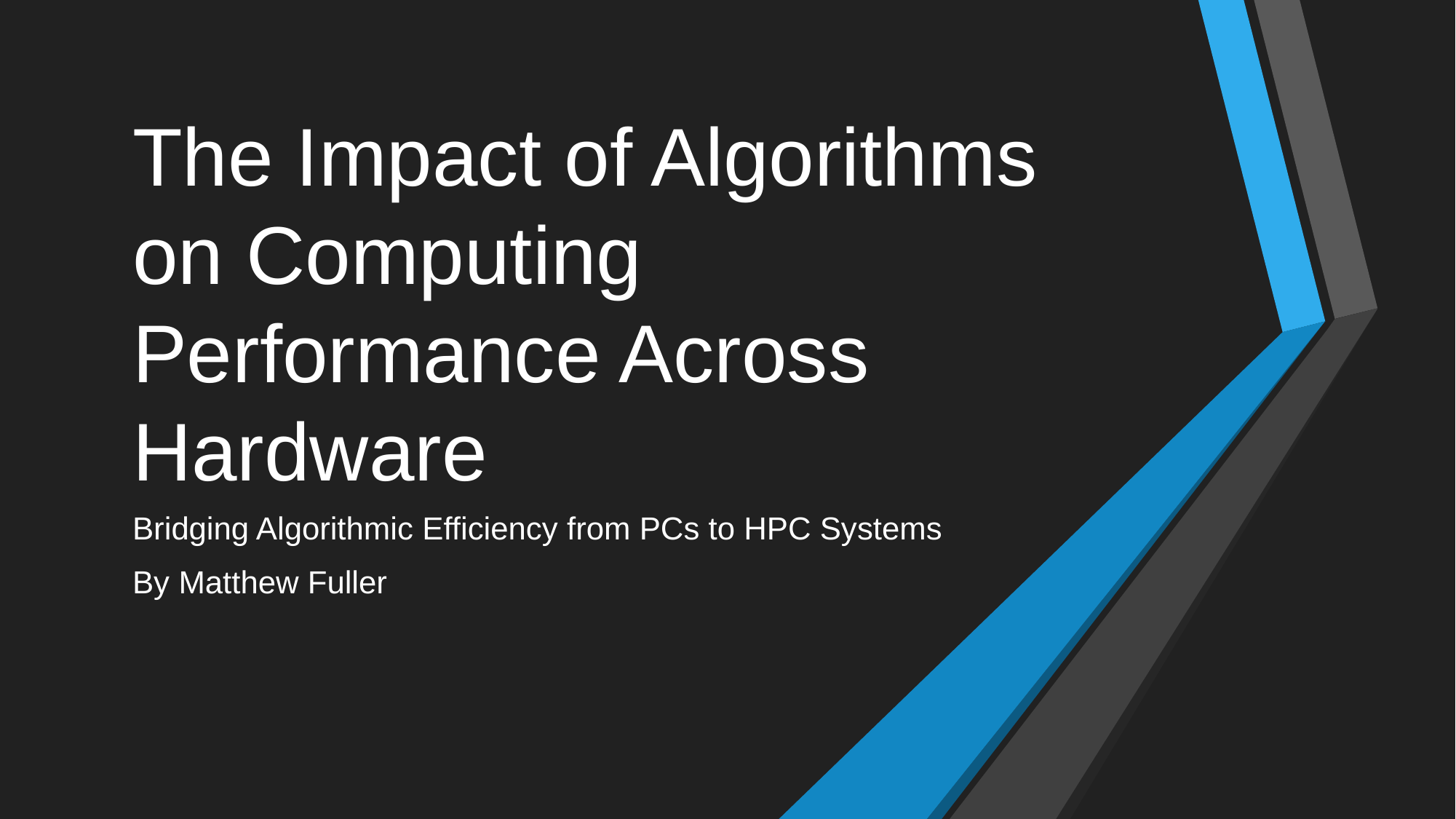

# The Impact of Algorithms on Computing Performance Across Hardware
Bridging Algorithmic Efficiency from PCs to HPC Systems
By Matthew Fuller